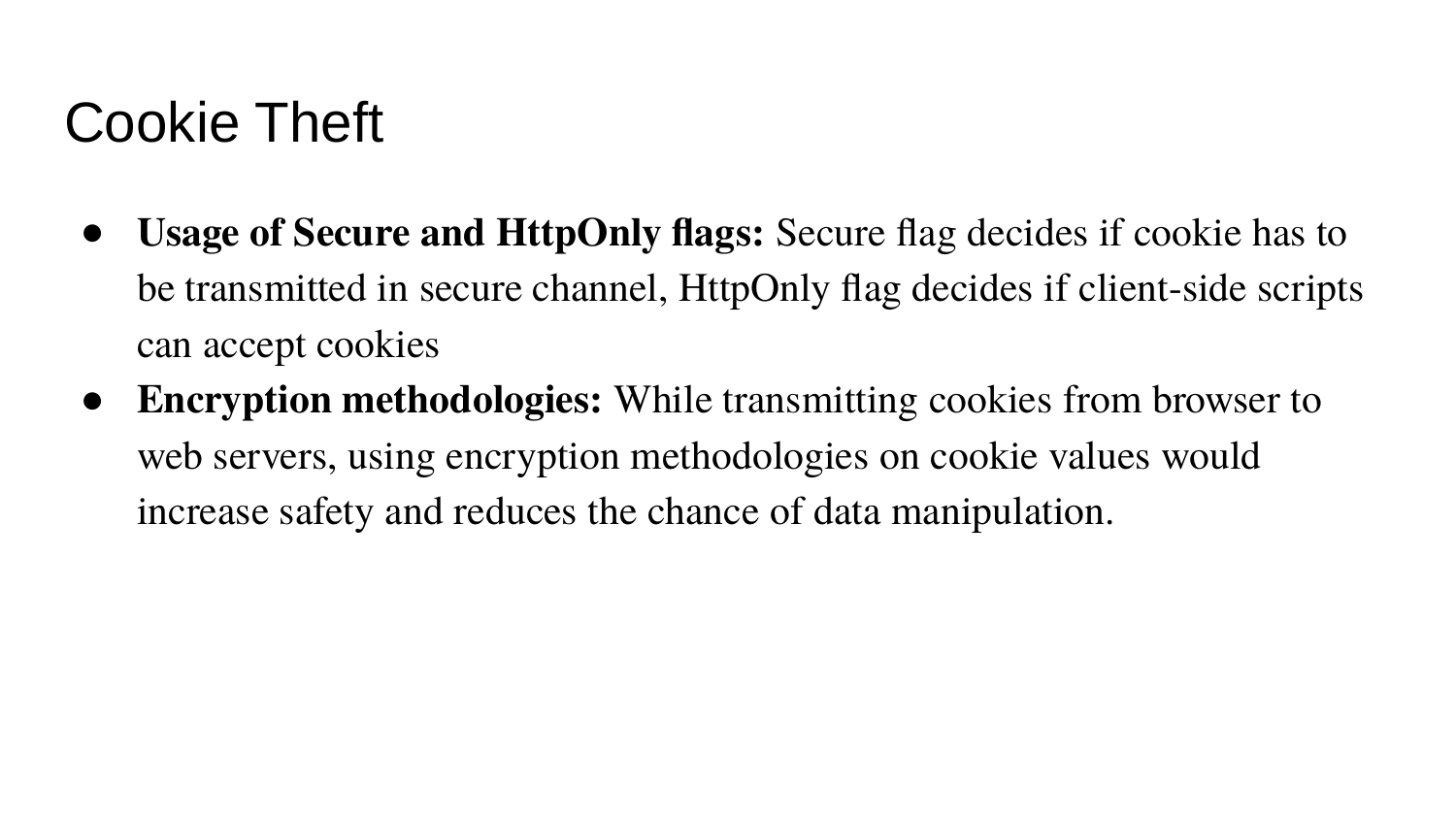

# Cookie Theft
Usage of Secure and HttpOnly flags: Secure flag decides if cookie has to be transmitted in secure channel, HttpOnly flag decides if client-side scripts can accept cookies
Encryption methodologies: While transmitting cookies from browser to web servers, using encryption methodologies on cookie values would increase safety and reduces the chance of data manipulation.